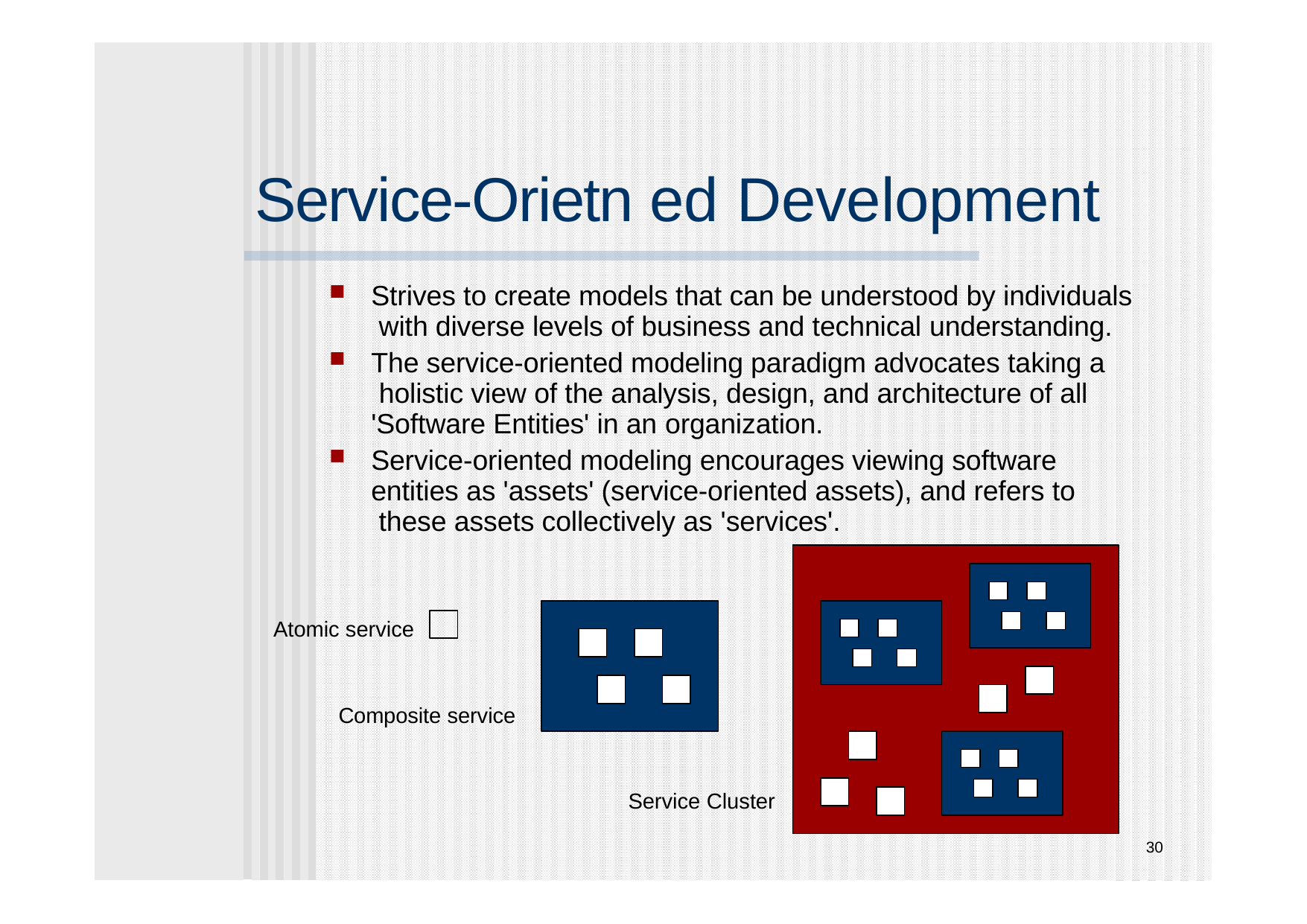

# Service-Orietn ed Development

Strives to create models that can be understood by individuals  with diverse levels of business and technical understanding.
The service-oriented modeling paradigm advocates taking a  holistic view of the analysis, design, and architecture of all  'Software Entities' in an organization.
Service-oriented modeling encourages viewing software  entities as 'assets' (service-oriented assets), and refers to  these assets collectively as 'services'.

Atomic service

Composite service

Service Cluster

30